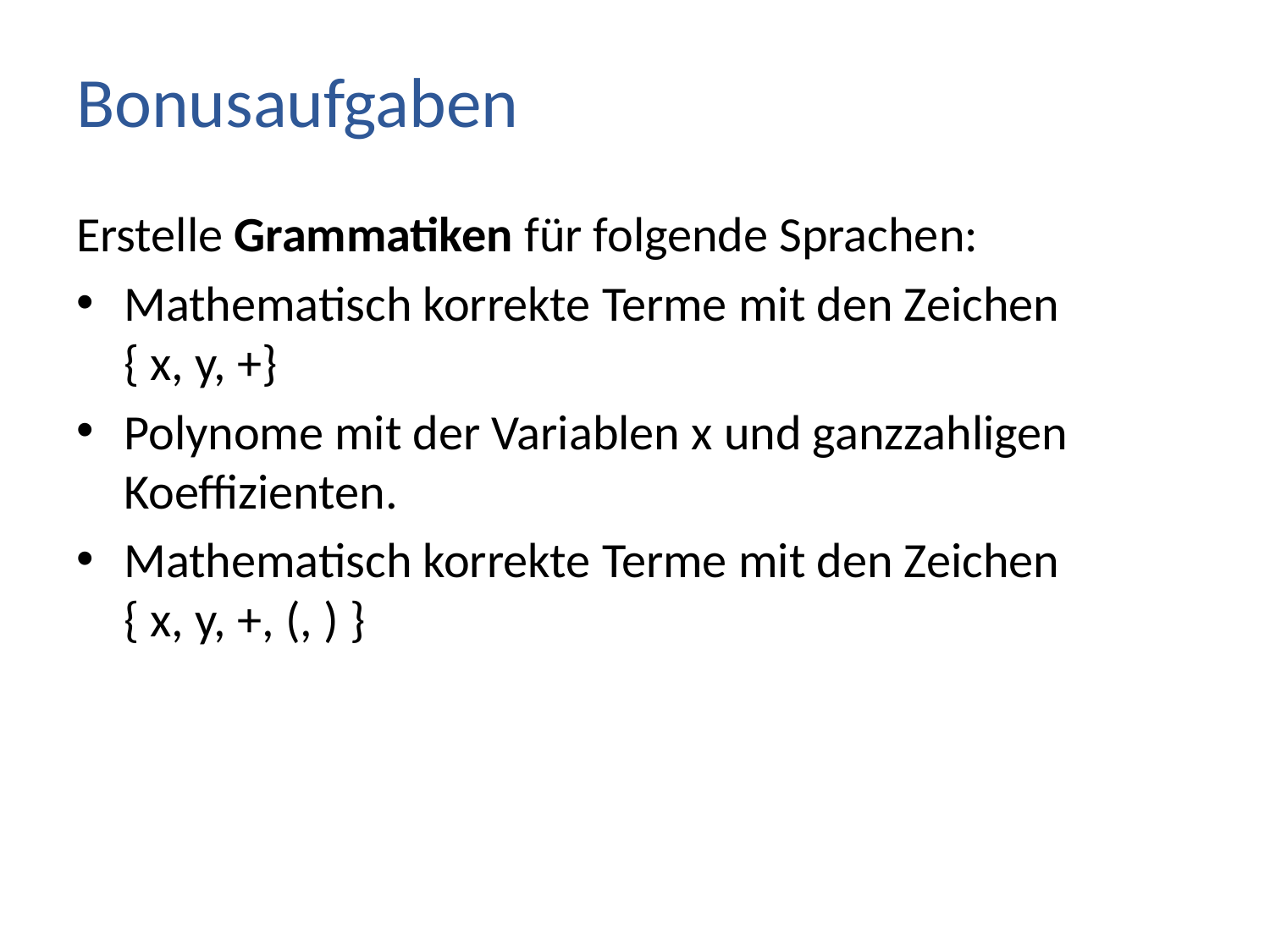

# Bonusaufgaben
Erstelle Grammatiken für folgende Sprachen:
Mathematisch korrekte Terme mit den Zeichen
{ x, y, +}
Polynome mit der Variablen x und ganzzahligen Koeffizienten.
Mathematisch korrekte Terme mit den Zeichen
{ x, y, +, (, ) }